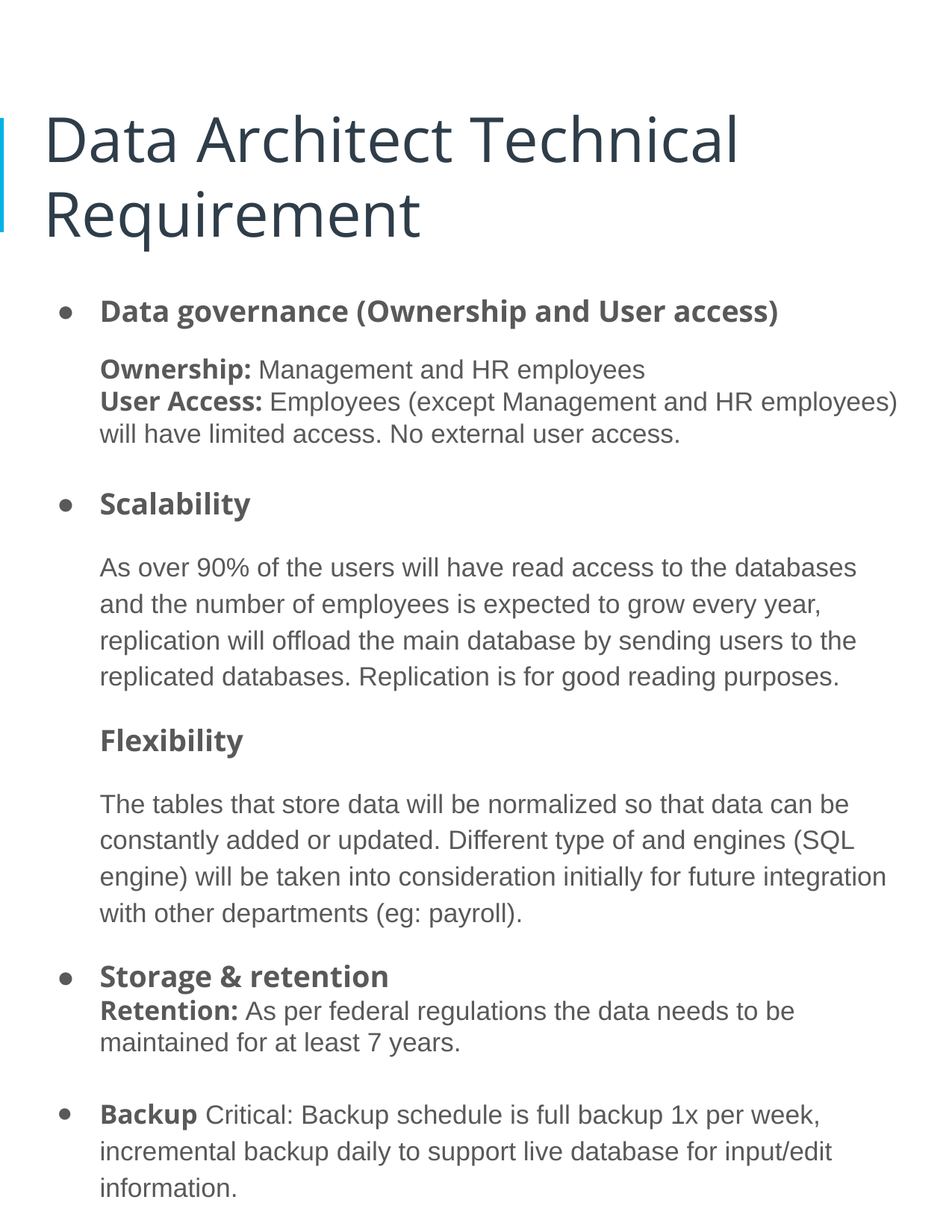

# Data Architect Technical Requirement
Data governance (Ownership and User access)
Ownership: Management and HR employees
User Access: Employees (except Management and HR employees) will have limited access. No external user access.

Scalability
As over 90% of the users will have read access to the databases and the number of employees is expected to grow every year, replication will offload the main database by sending users to the replicated databases. Replication is for good reading purposes.
Flexibility
The tables that store data will be normalized so that data can be constantly added or updated. Different type of and engines (SQL engine) will be taken into consideration initially for future integration with other departments (eg: payroll).
Storage & retention
Retention: As per federal regulations the data needs to be maintained for at least 7 years.

Backup Critical: Backup schedule is full backup 1x per week, incremental backup daily to support live database for input/edit information.